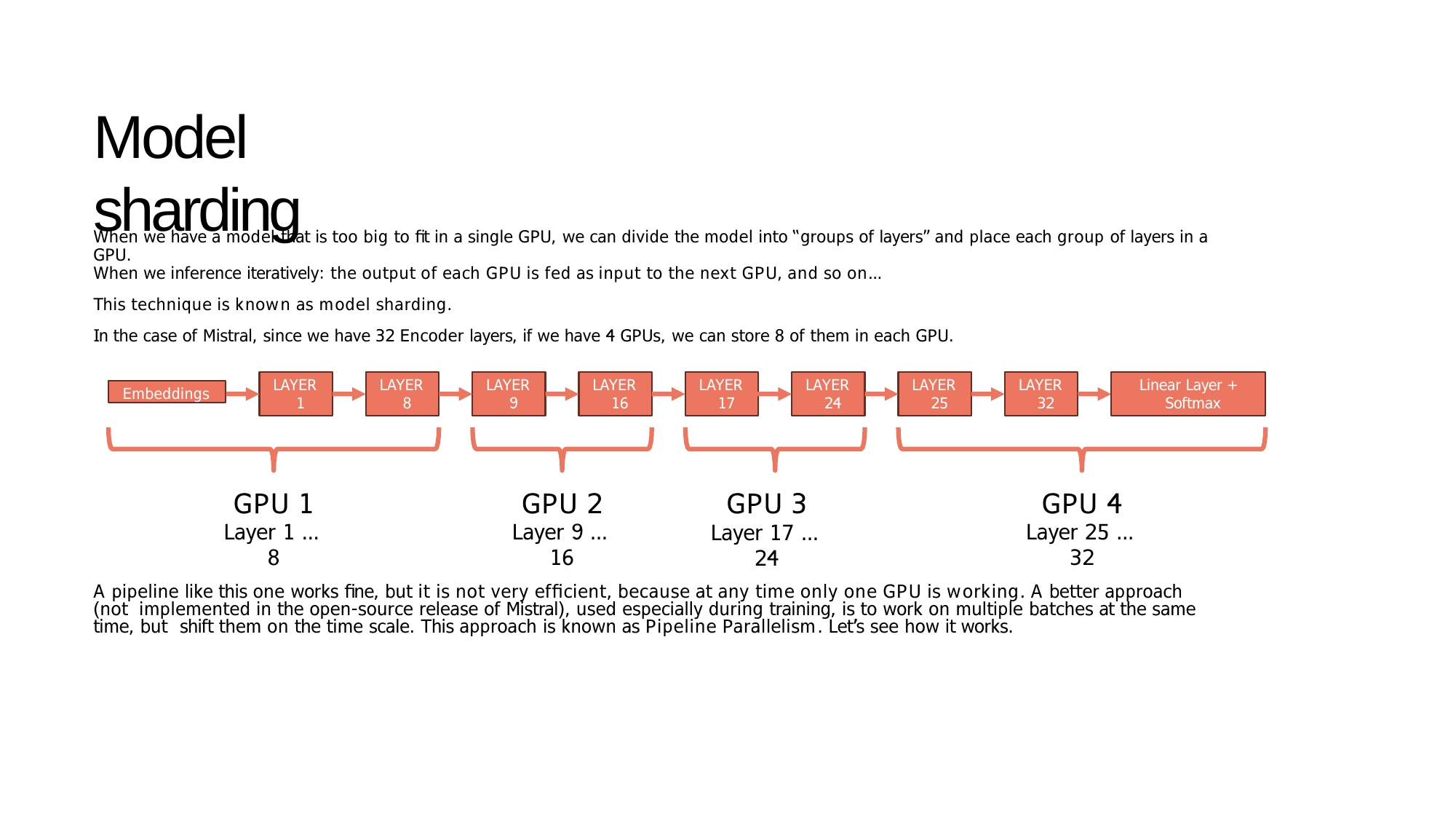

# Model sharding
When we have a model that is too big to fit in a single GPU, we can divide the model into “groups of layers” and place each group of layers in a GPU.
When we inference iteratively: the output of each GPU is fed as input to the next GPU, and so on…
This technique is known as model sharding.
In the case of Mistral, since we have 32 Encoder layers, if we have 4 GPUs, we can store 8 of them in each GPU.

LAYER  1
LAYER  8
LAYER  9
LAYER  16
LAYER  17
LAYER  24
LAYER  25
LAYER  32
Linear Layer +  Softmax
Embeddings

GPU 1
Layer 1 … 8
GPU 2
Layer 9 … 16
GPU 4
Layer 25 … 32
GPU 3
Layer 17 … 24
A pipeline like this one works fine, but it is not very efficient, because at any time only one GPU is working. A better approach (not  implemented in the open-source release of Mistral), used especially during training, is to work on multiple batches at the same time, but  shift them on the time scale. This approach is known as Pipeline Parallelism. Let’s see how it works.